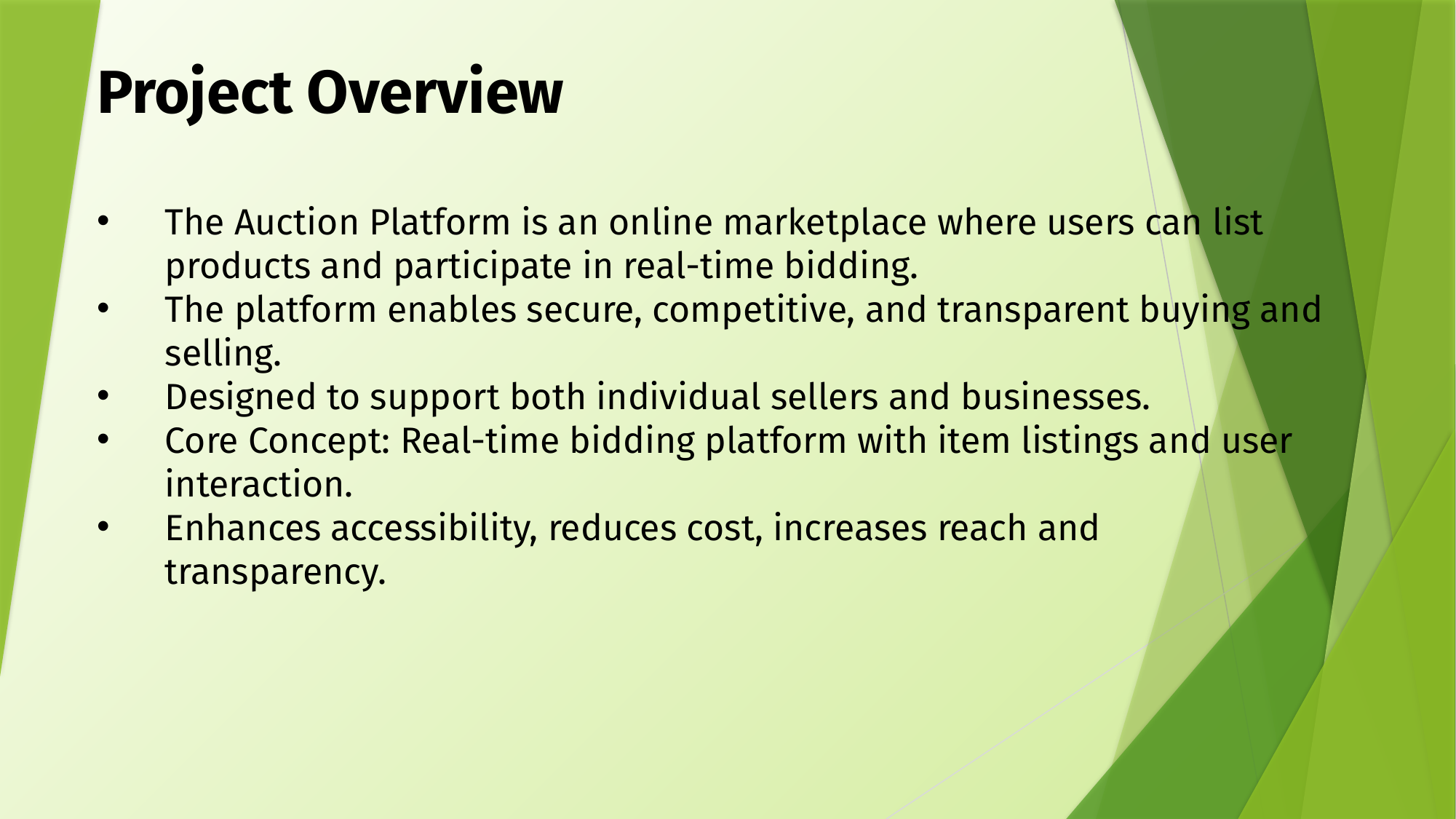

Project Overview

The Auction Platform is an online marketplace where users can list products and participate in real-time bidding.
The platform enables secure, competitive, and transparent buying and selling.
Designed to support both individual sellers and businesses.
Core Concept: Real-time bidding platform with item listings and user interaction.
Enhances accessibility, reduces cost, increases reach and transparency.